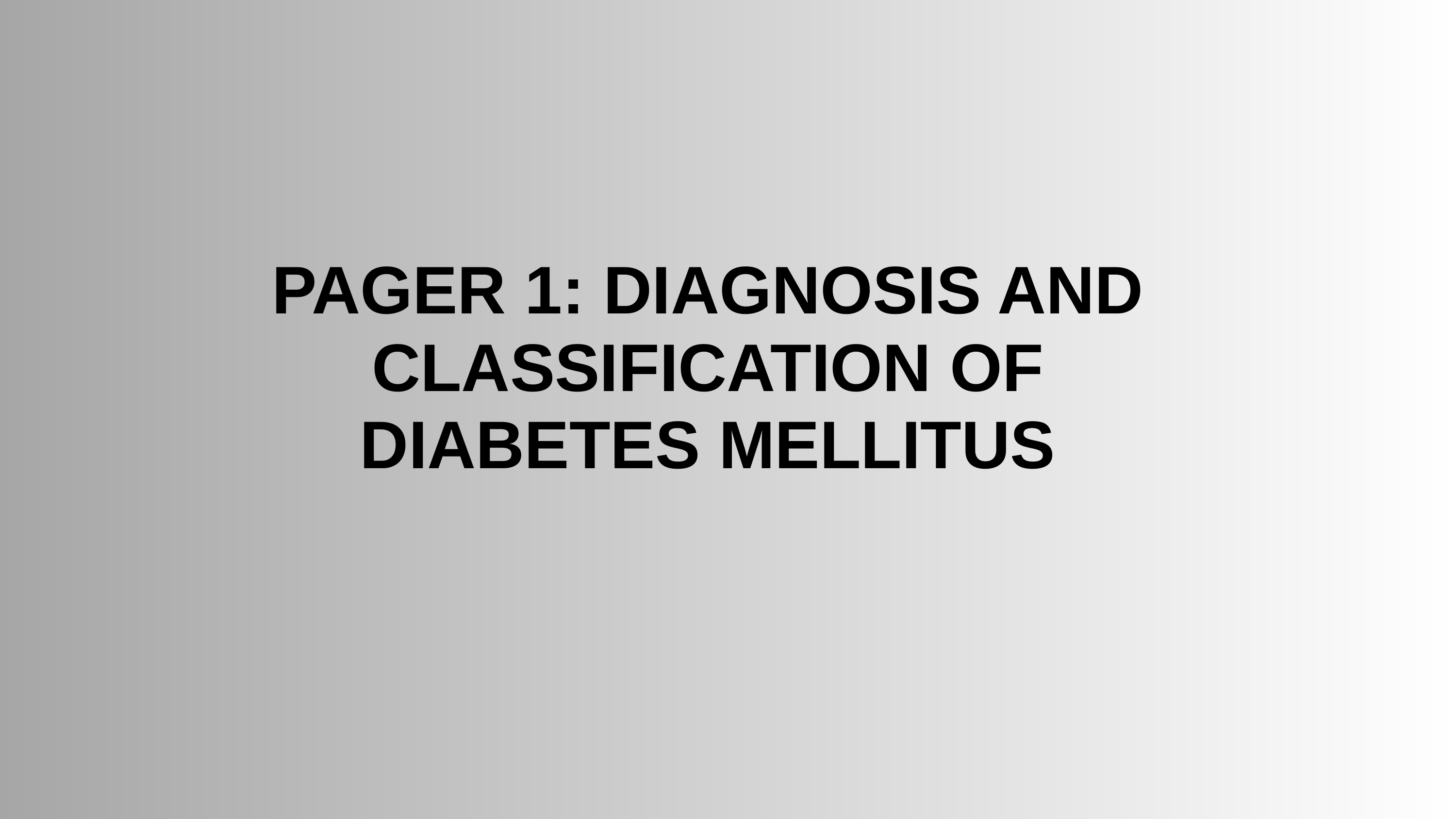

PAGER 1: DIAGNOSIS AND CLASSIFICATION OF DIABETES MELLITUS